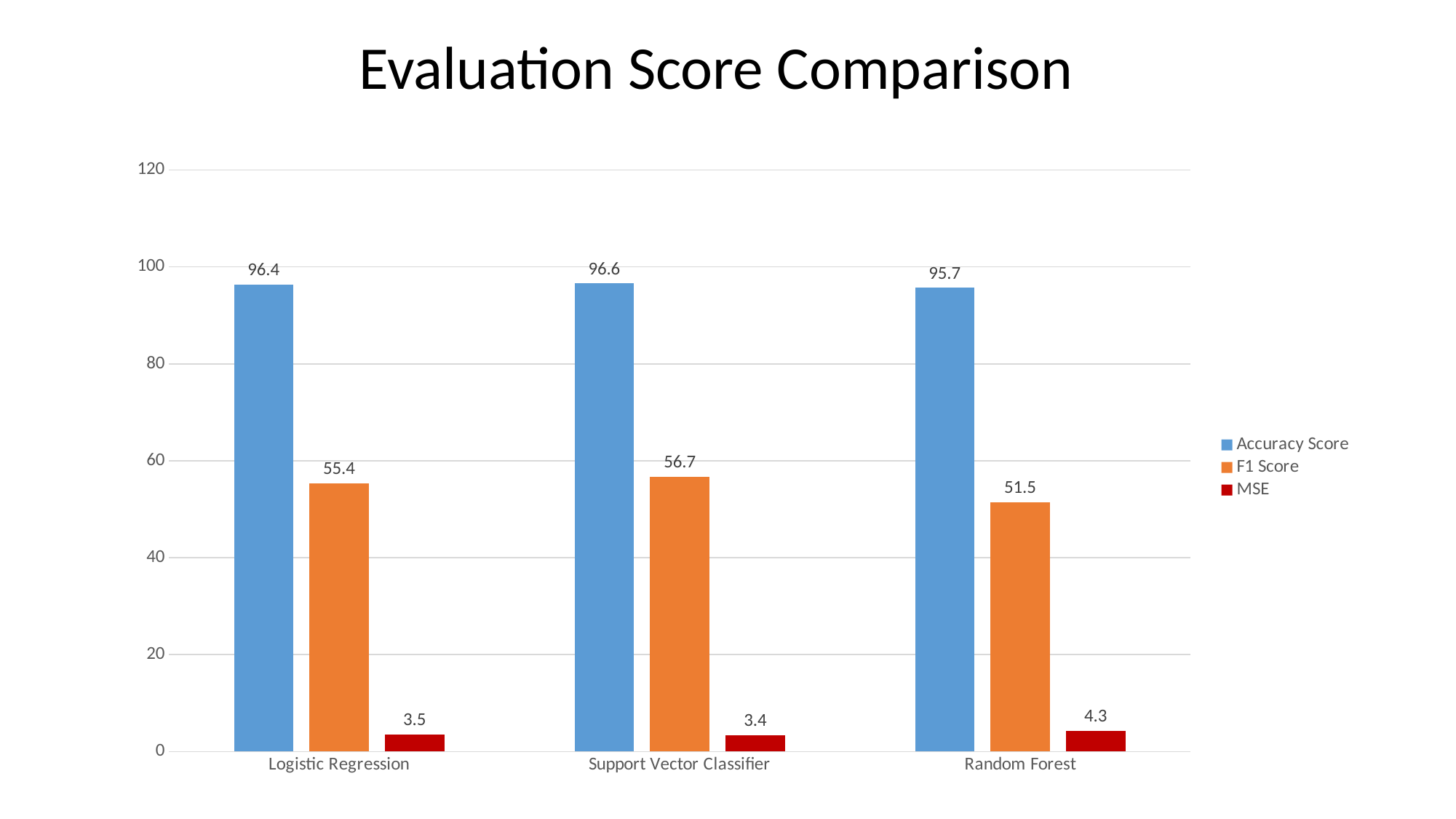

Evaluation Score Comparison

### Chart

| Category | Accuracy Score | F1 Score | MSE |
|---|---|---|---|
| Logistic Regression | 96.4 | 55.4 | 3.5 |
| Support Vector Classifier | 96.6 | 56.7 | 3.4 |
| Random Forest | 95.7 | 51.5 | 4.3 |